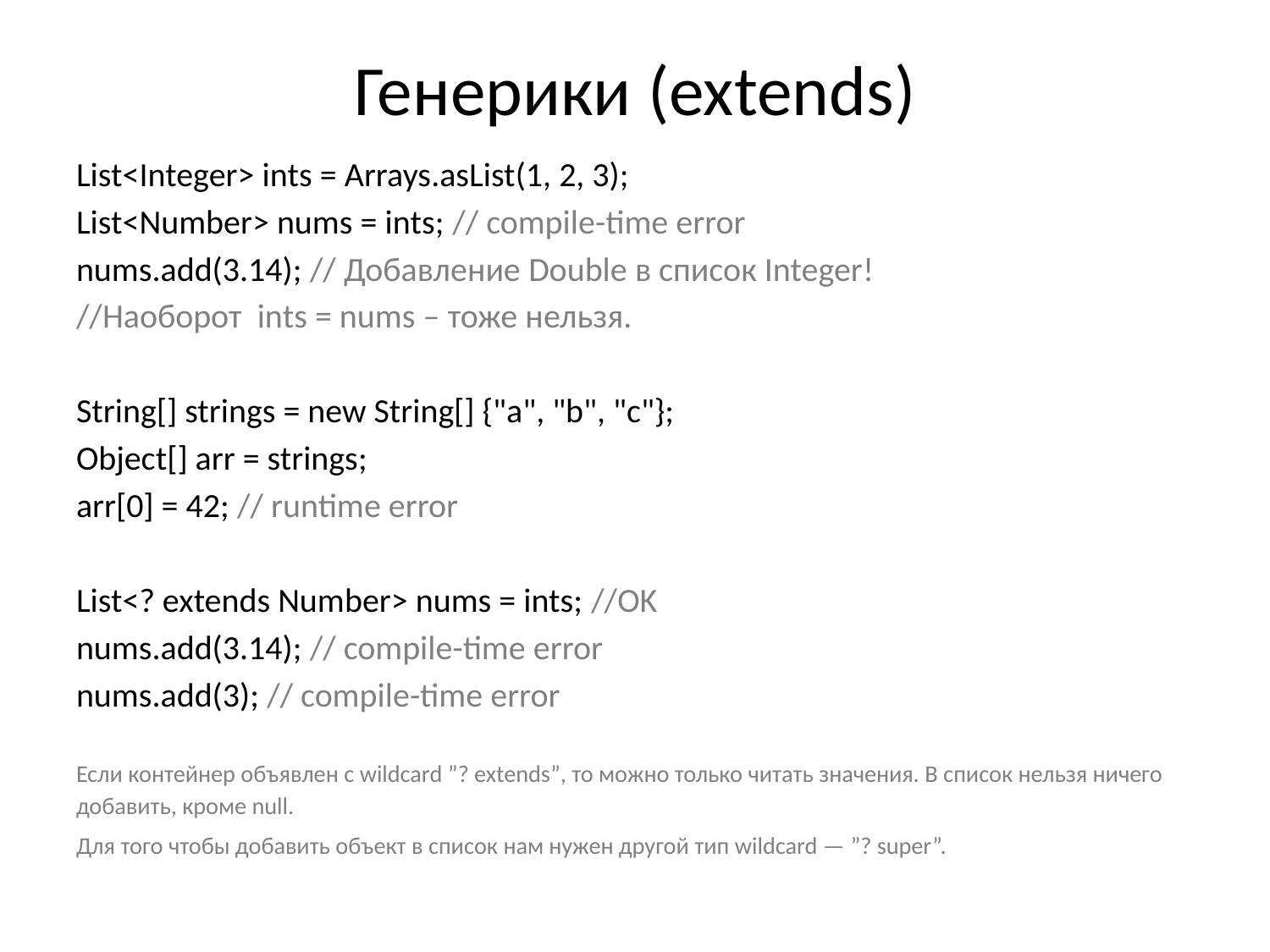

# Генерики (extends)
List<Integer> ints = Arrays.asList(1, 2, 3);
List<Number> nums = ints; // compile-time error
nums.add(3.14); // Добавление Double в список Integer!
//Наоборот  ints = nums – тоже нельзя.

String[] strings = new String[] {"a", "b", "c"};
Object[] arr = strings;
arr[0] = 42; // runtime error

List<? extends Number> nums = ints; //OK
nums.add(3.14); // compile-time error
nums.add(3); // compile-time error

Если контейнер объявлен с wildcard ”? extends”, то можно только читать значения. В список нельзя ничего добавить, кроме null.
Для того чтобы добавить объект в список нам нужен другой тип wildcard — ”? super”.